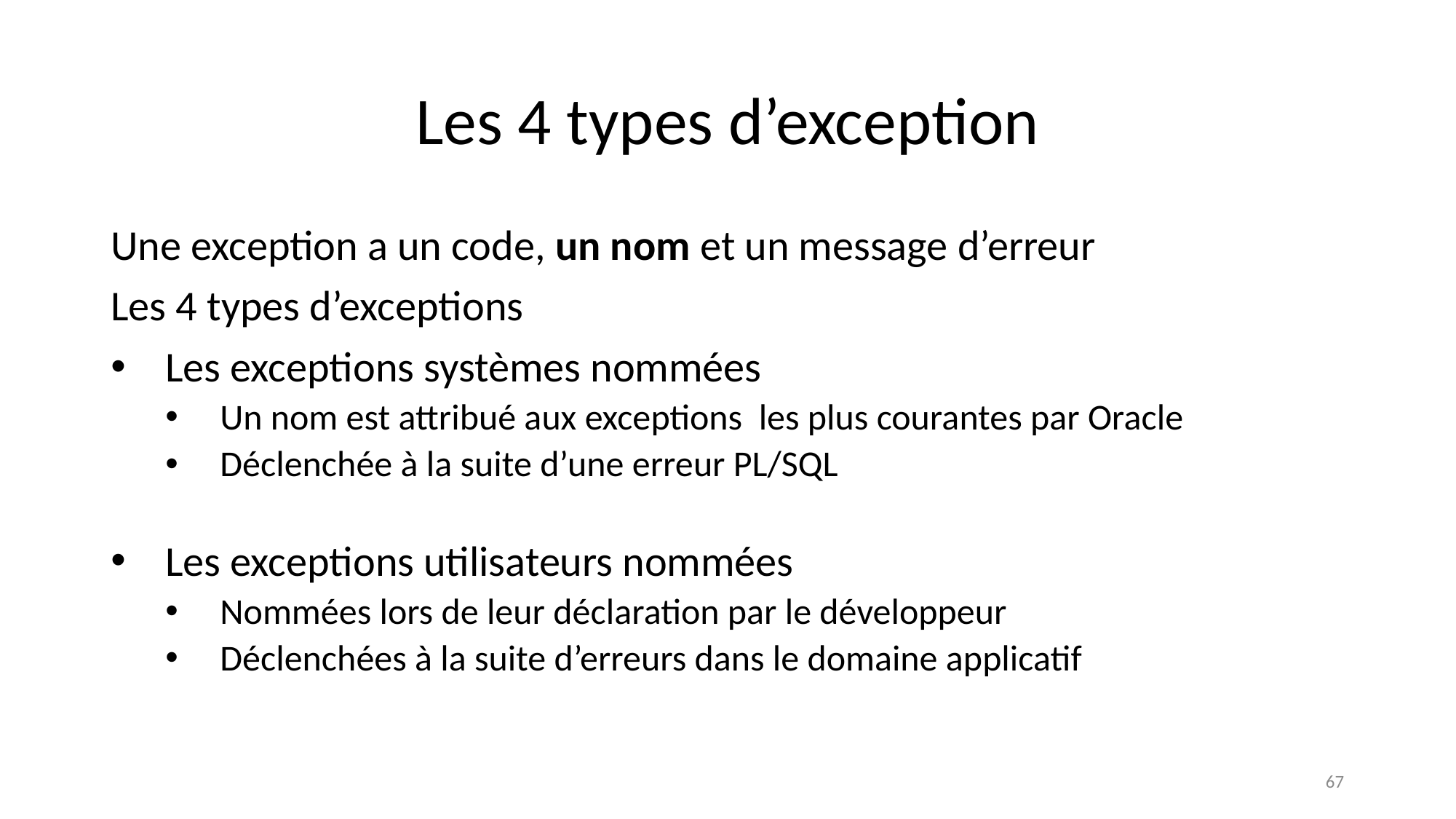

# Les 4 types d’exception
Une exception a un code, un nom et un message d’erreur
Les 4 types d’exceptions
Les exceptions systèmes nommées
Un nom est attribué aux exceptions  les plus courantes par Oracle
Déclenchée à la suite d’une erreur PL/SQL
Les exceptions utilisateurs nommées
Nommées lors de leur déclaration par le développeur
Déclenchées à la suite d’erreurs dans le domaine applicatif
67